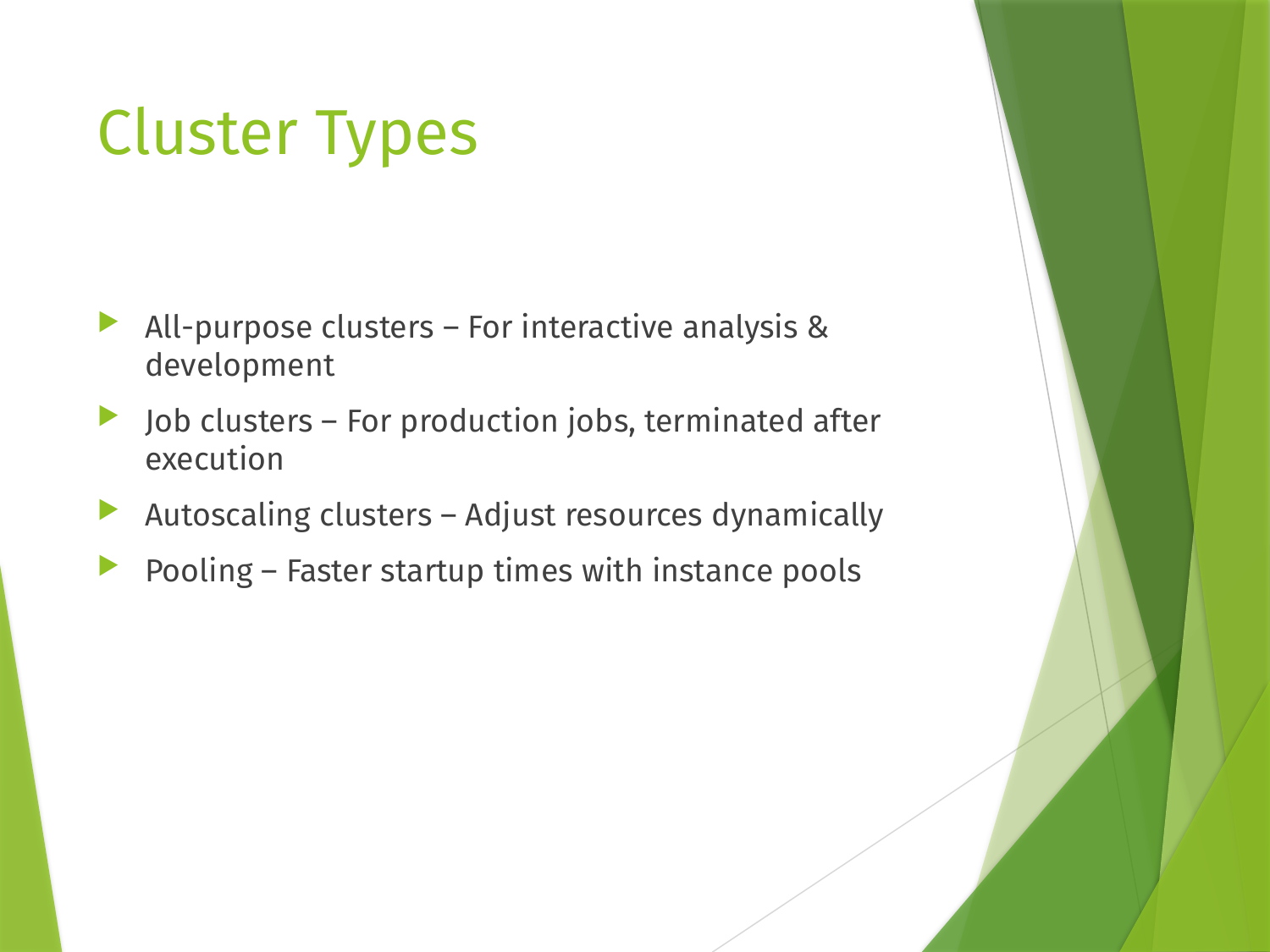

# Cluster Types
All-purpose clusters – For interactive analysis & development
Job clusters – For production jobs, terminated after execution
Autoscaling clusters – Adjust resources dynamically
Pooling – Faster startup times with instance pools